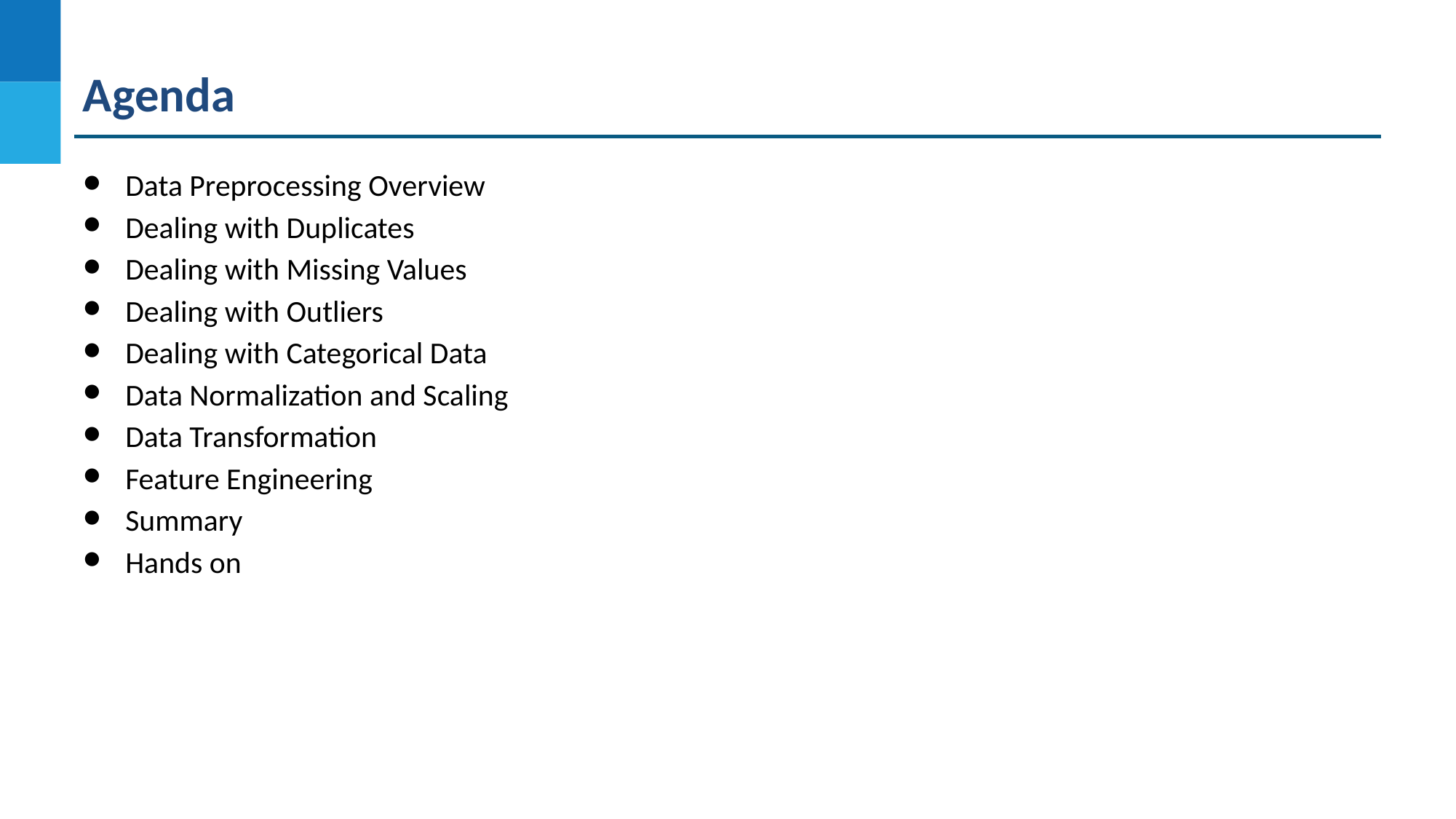

Agenda
Data Preprocessing Overview
Dealing with Duplicates
Dealing with Missing Values
Dealing with Outliers
Dealing with Categorical Data
Data Normalization and Scaling
Data Transformation
Feature Engineering
Summary
Hands on